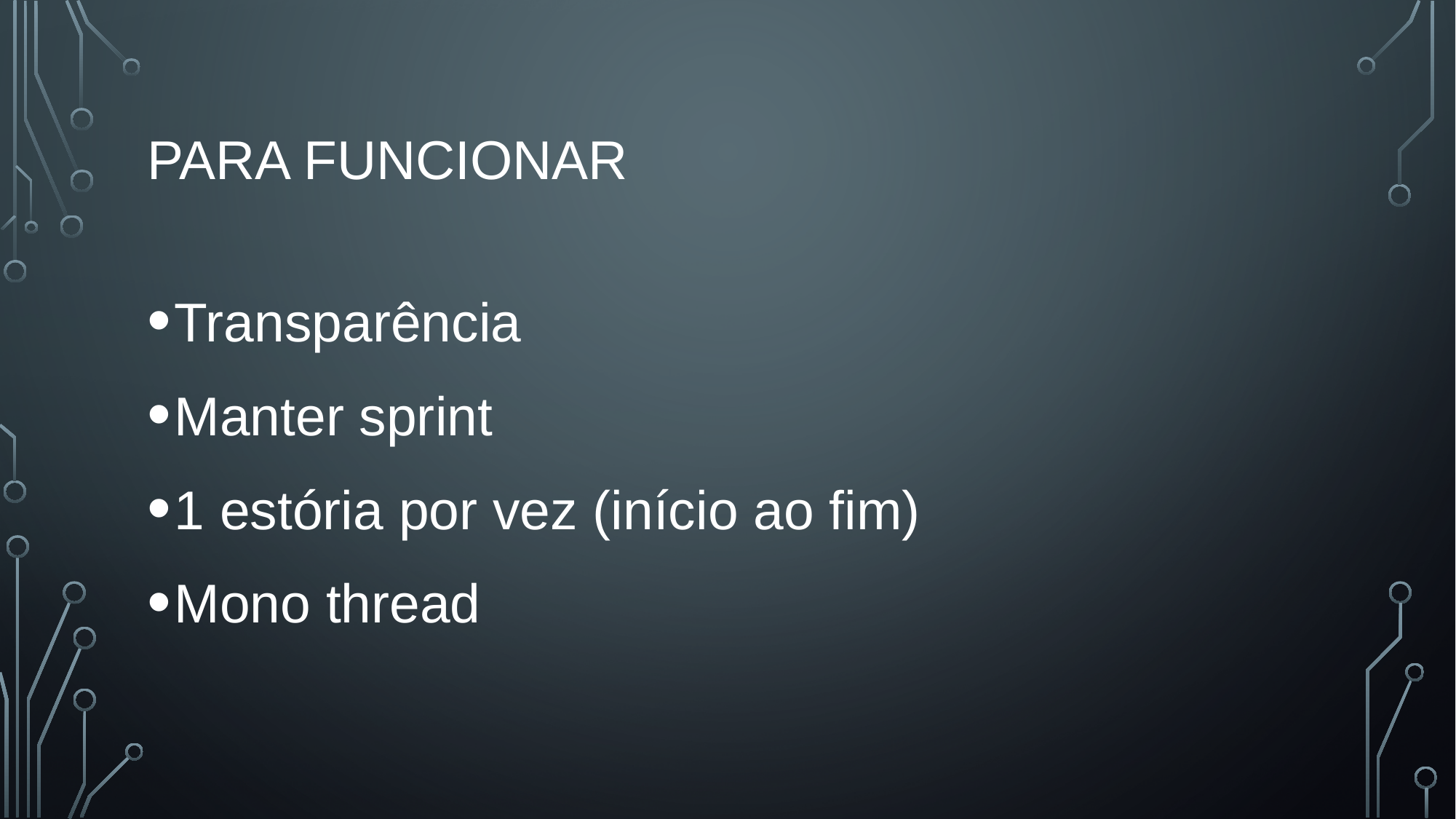

# Para funcionar
Transparência
Manter sprint
1 estória por vez (início ao fim)
Mono thread